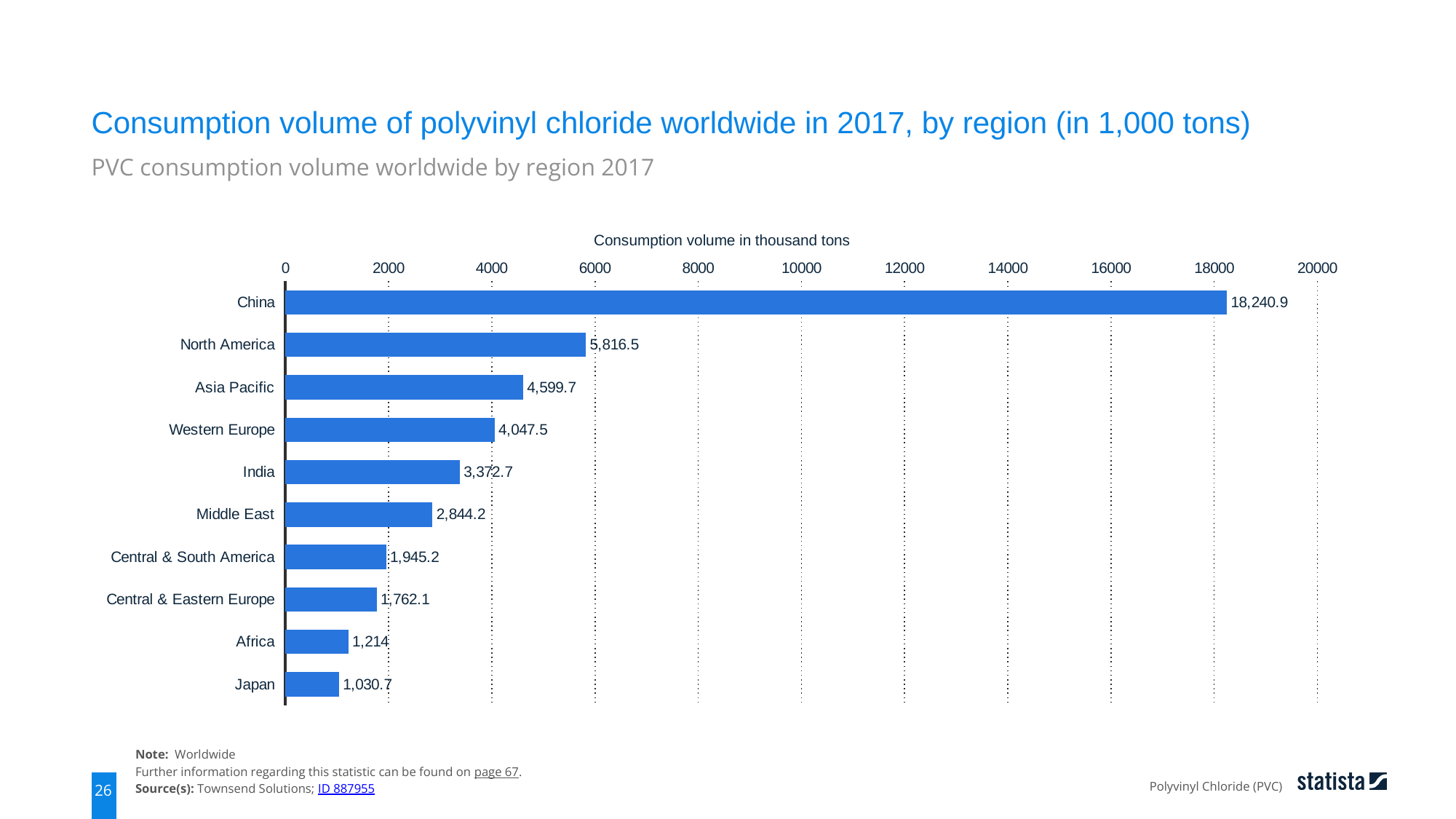

Consumption volume of polyvinyl chloride worldwide in 2017, by region (in 1,000 tons)
PVC consumption volume worldwide by region 2017
Consumption volume in thousand tons

### Chart

| Category | data |
|---|---|
| China | 18240.9 |
| North America | 5816.5 |
| Asia Pacific | 4599.7 |
| Western Europe | 4047.5 |
| India | 3372.7 |
| Middle East | 2844.2 |
| Central & South America | 1945.2 |
| Central & Eastern Europe | 1762.1 |
| Africa | 1214.0 |
| Japan | 1030.7 |
Note:  Worldwide
Further information regarding this statistic can be found on page 67.
Source(s): Townsend Solutions; ID 887955
Polyvinyl Chloride (PVC)

26